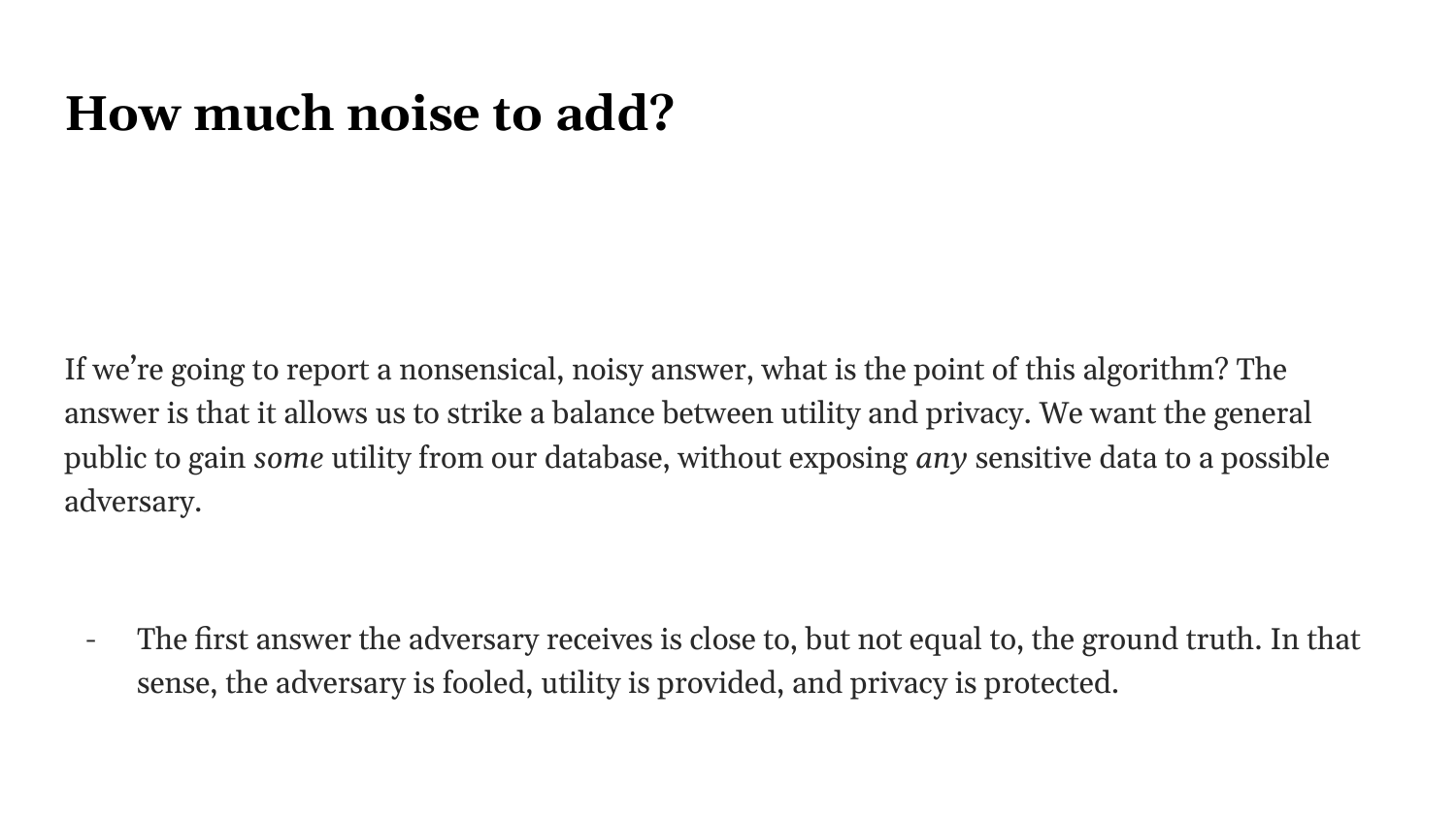

# How much noise to add?

If we’re going to report a nonsensical, noisy answer, what is the point of this algorithm? The answer is that it allows us to strike a balance between utility and privacy. We want the general public to gain some utility from our database, without exposing any sensitive data to a possible adversary.

The first answer the adversary receives is close to, but not equal to, the ground truth. In that sense, the adversary is fooled, utility is provided, and privacy is protected.